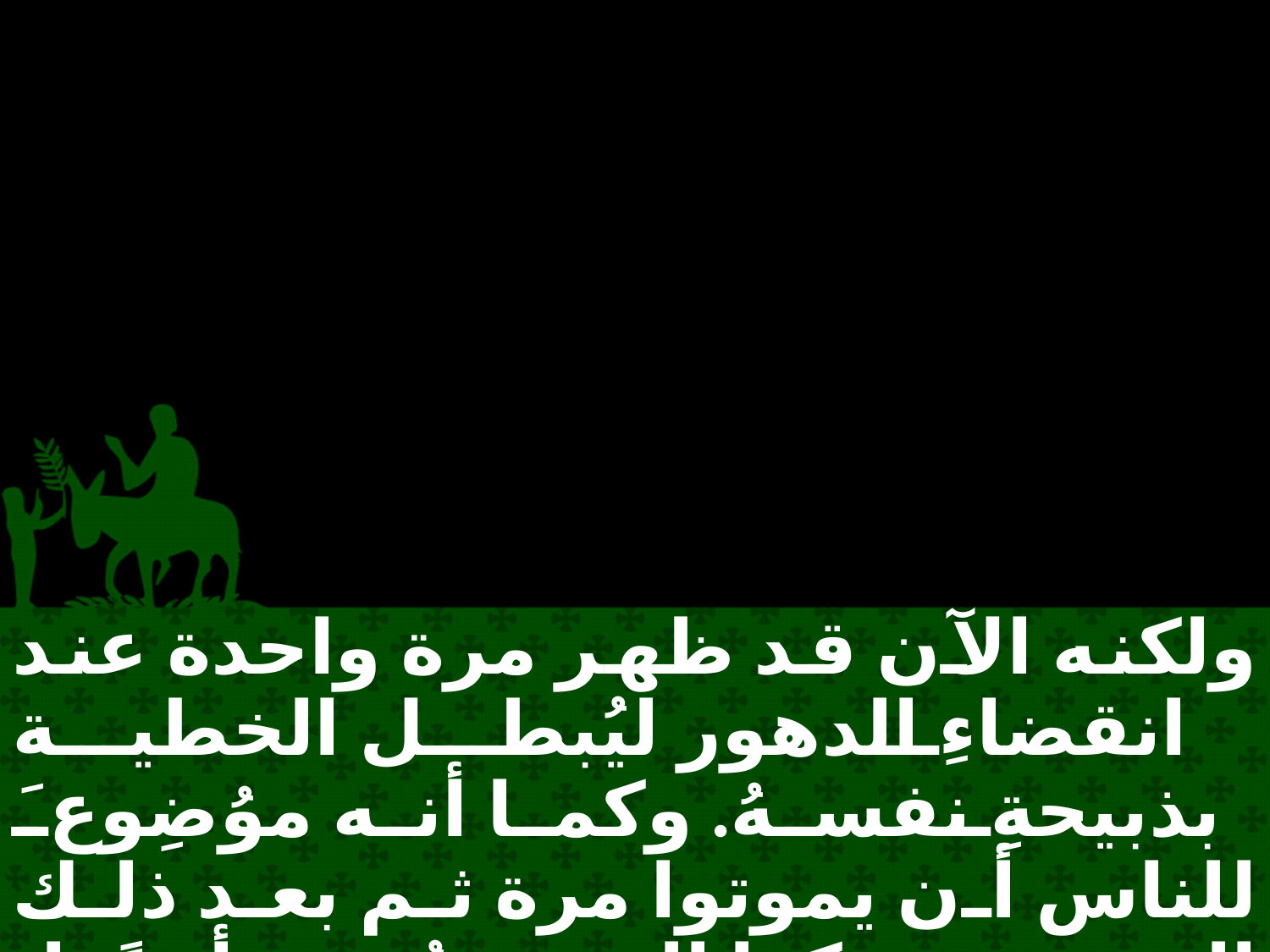

ولكنه الآن قد ظهر مرة واحدة عند انقضاءِ الدهور ليُبطل الخطية بذبيحةِ نفسهُ. وكما أنه موُضِوعَ للناس أن يموتوا مرة ثم بعد ذلك الدينونة، هكذا المسيحُ هو أيضًا، قدم ذاته مرة لكي يرفع خطايا كثيرين.